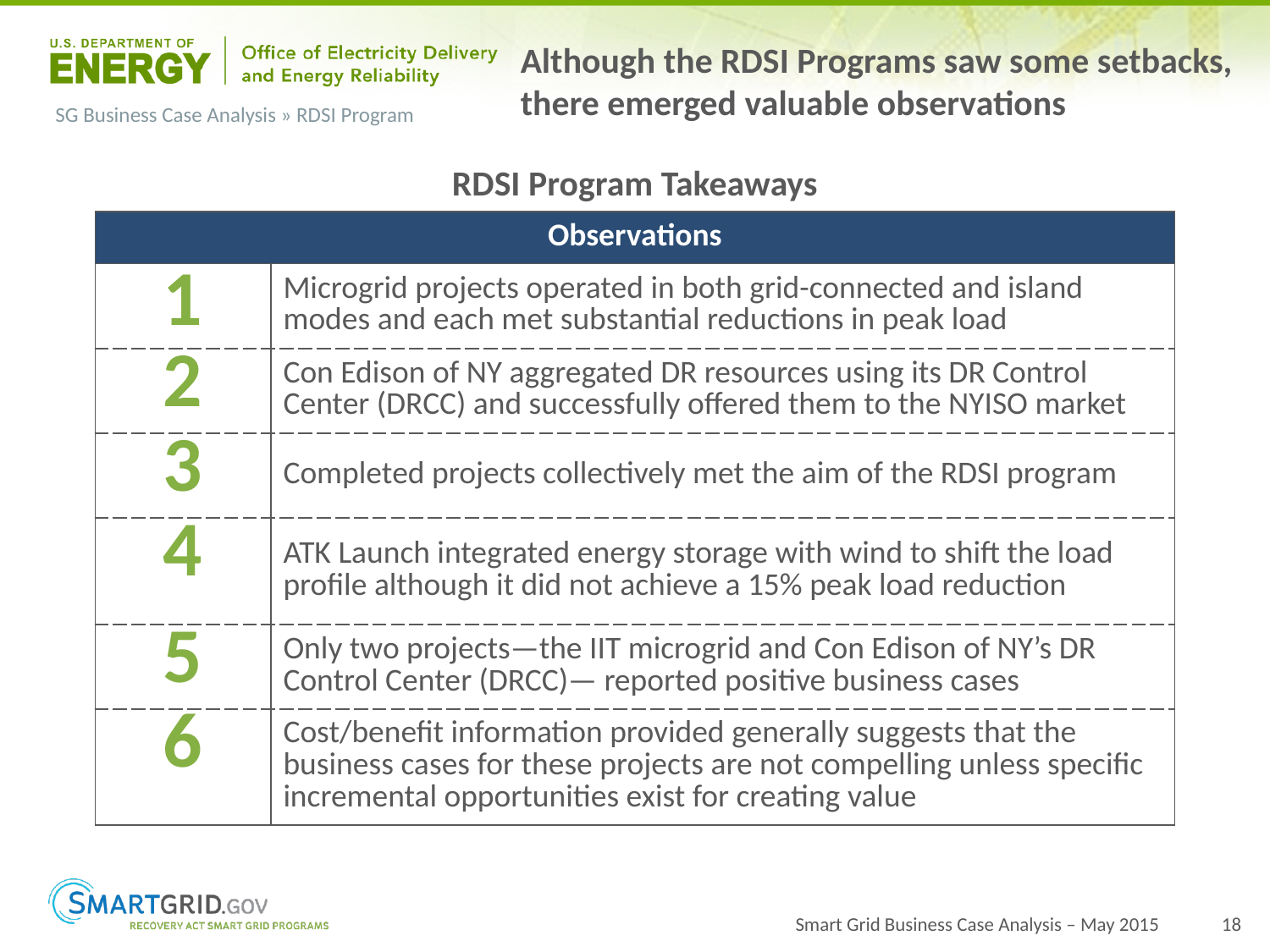

Although the RDSI Programs saw some setbacks,  there emerged valuable observations
SG Business Case Analysis » RDSI Program
RDSI Program Takeaways
| Observations |  |
| --- | --- |
| 1 | Microgrid projects operated in both grid-connected and island modes and each met substantial reductions in peak load |
| 2 | Con Edison of NY aggregated DR resources using its DR Control Center (DRCC) and successfully offered them to the NYISO market |
| 3 | Completed projects collectively met the aim of the RDSI program |
| 4 | ATK Launch integrated energy storage with wind to shift the load profile although it did not achieve a 15% peak load reduction |
| 5 | Only two projects—the IIT microgrid and Con Edison of NY’s DR Control Center (DRCC)— reported positive business cases |
| 6 | Cost/benefit information provided generally suggests that the business cases for these projects are not compelling unless specific incremental opportunities exist for creating value |
Smart Grid Business Case Analysis – May 2015